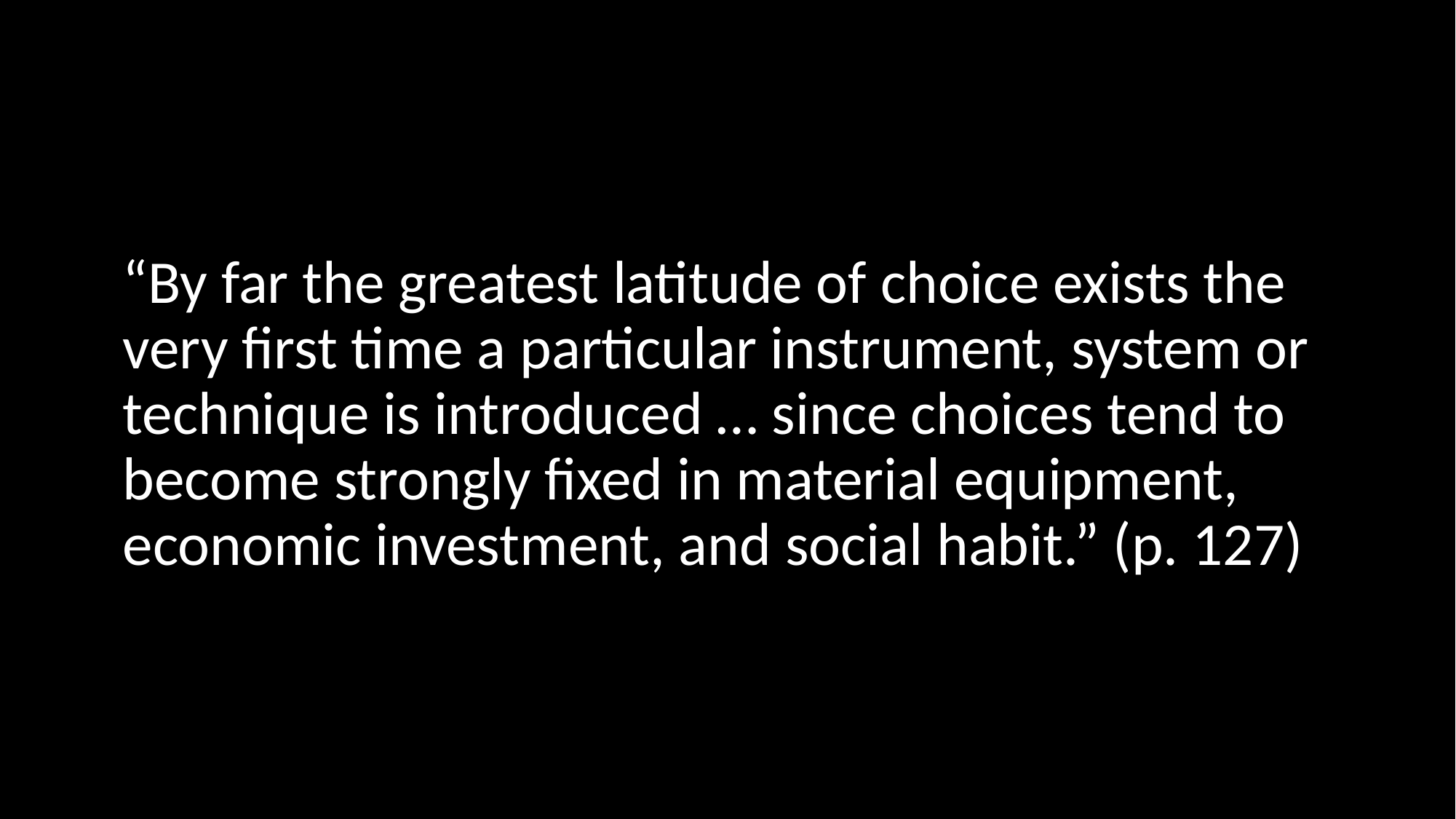

# “By far the greatest latitude of choice exists the very first time a particular instrument, system or technique is introduced … since choices tend to become strongly fixed in material equipment, economic investment, and social habit.” (p. 127)